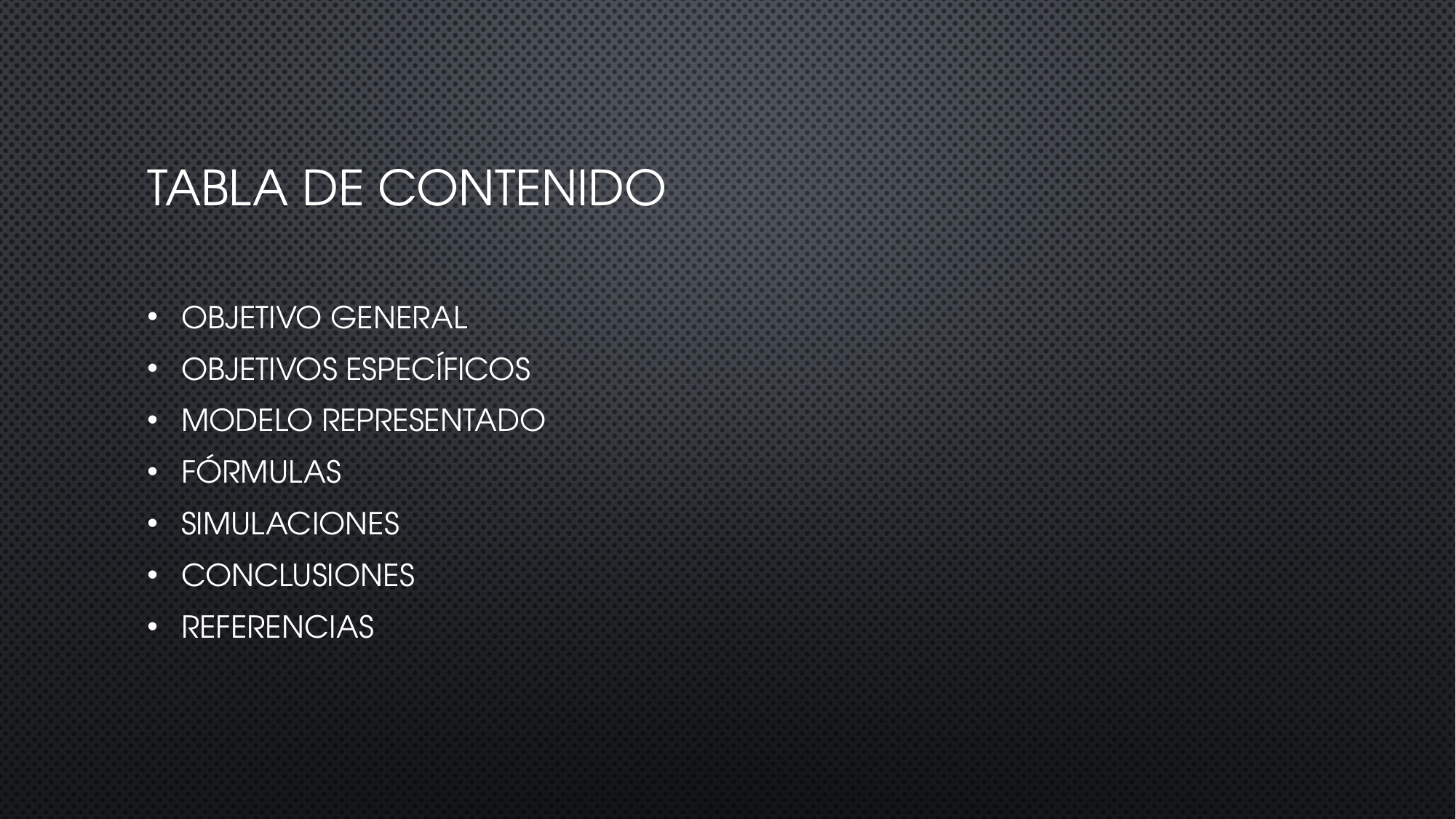

# Tabla de contenido
Objetivo general
Objetivos específicos
Modelo representado
Fórmulas
Simulaciones
Conclusiones
referencias